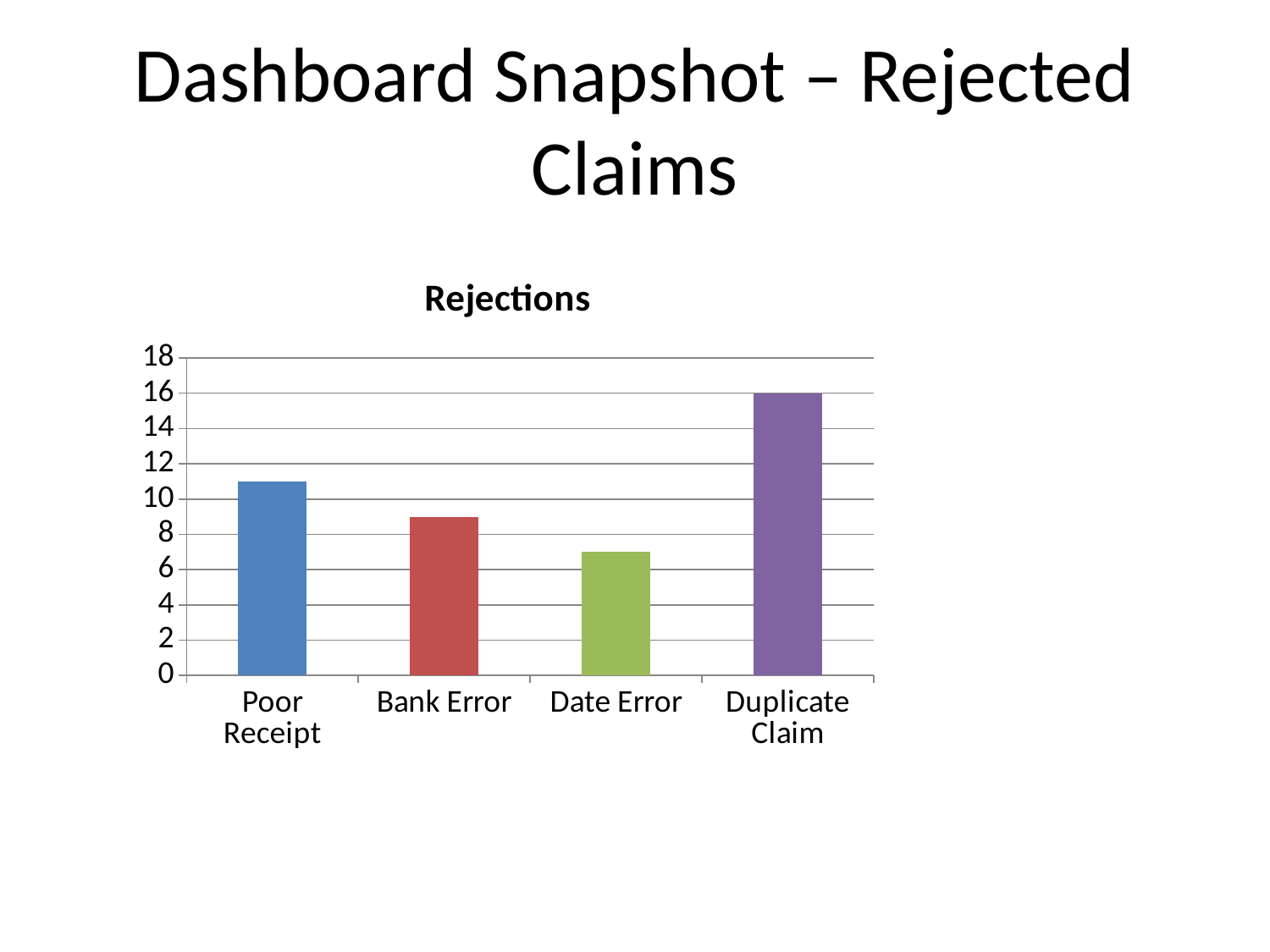

# Dashboard Snapshot – Rejected Claims

### Chart

| Category | Rejections |
|---|---|
| Poor Receipt | 11.0 |
| Bank Error | 9.0 |
| Date Error | 7.0 |
| Duplicate Claim | 16.0 |